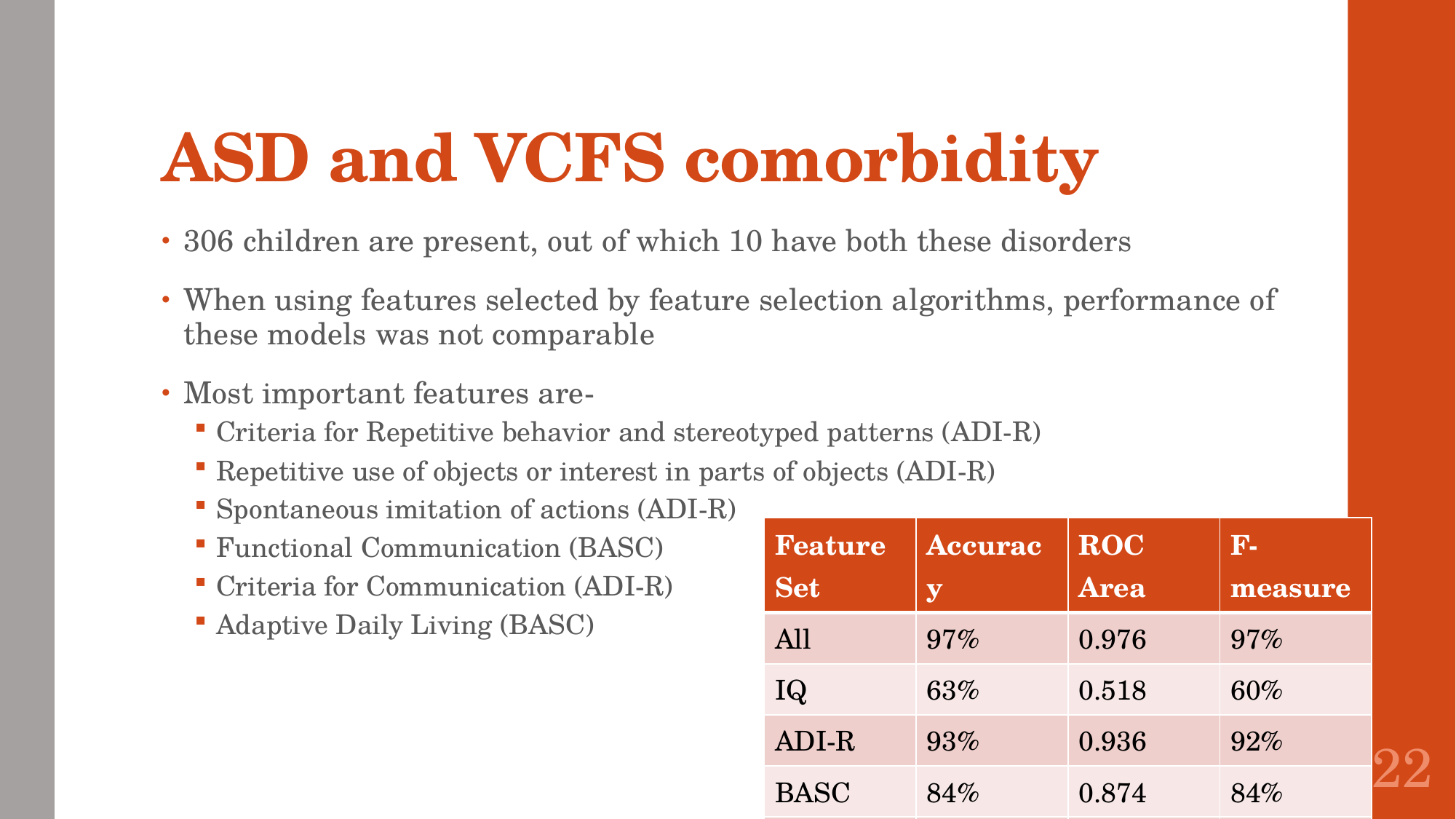

# ASD and VCFS comorbidity
306 children are present, out of which 10 have both these disorders
When using features selected by feature selection algorithms, performance of these models was not comparable
Most important features are-
Criteria for Repetitive behavior and stereotyped patterns (ADI-R)
Repetitive use of objects or interest in parts of objects (ADI-R)
Spontaneous imitation of actions (ADI-R)
Functional Communication (BASC)
Criteria for Communication (ADI-R)
Adaptive Daily Living (BASC)
| Feature Set | Accuracy | ROC Area | F-measure |
| --- | --- | --- | --- |
| All | 97% | 0.976 | 97% |
| IQ | 63% | 0.518 | 60% |
| ADI-R | 93% | 0.936 | 92% |
| BASC | 84% | 0.874 | 84% |
| VINE | 80% | 0.825 | 79% |
22